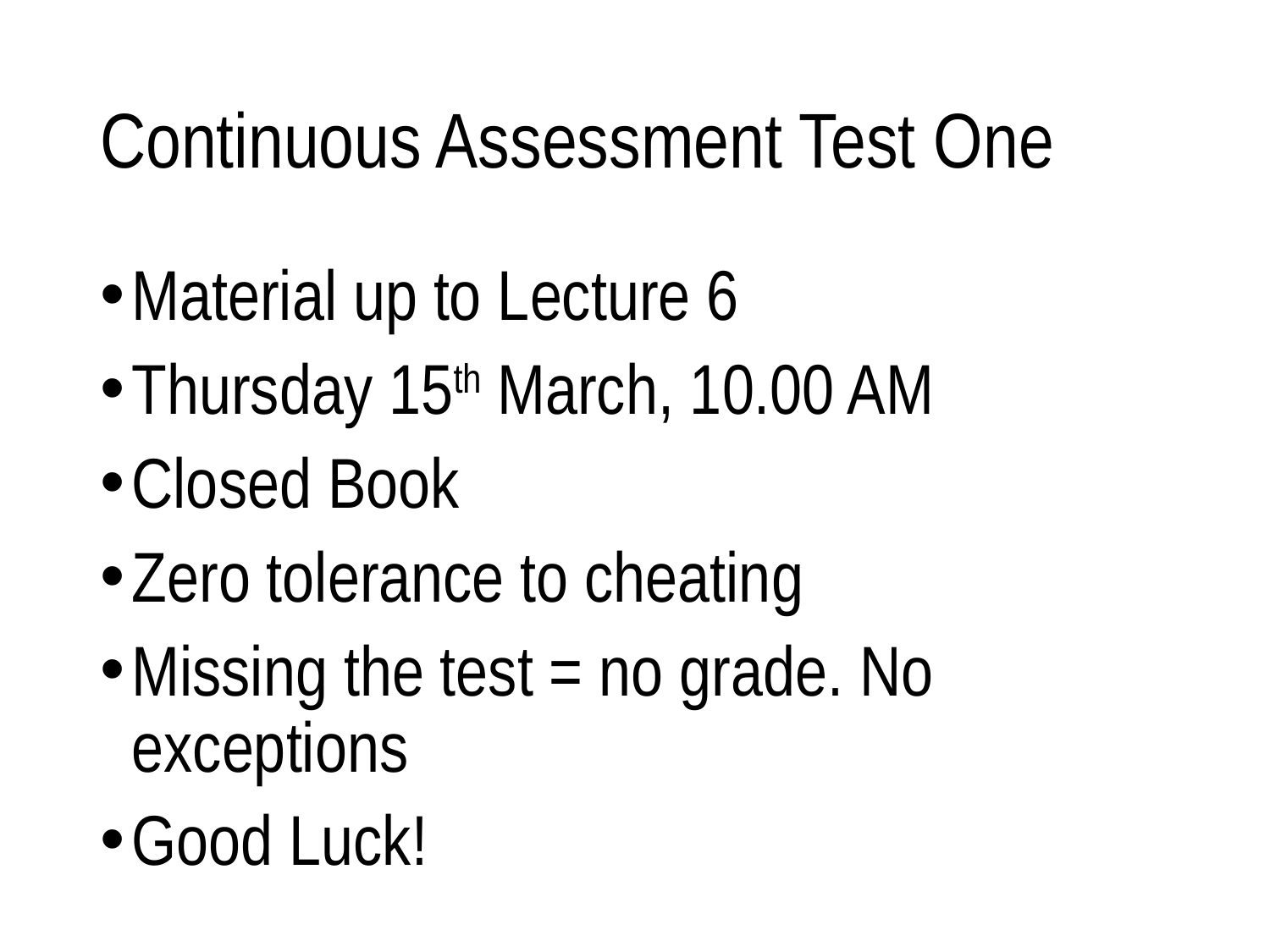

# Continuous Assessment Test One
Material up to Lecture 6
Thursday 15th March, 10.00 AM
Closed Book
Zero tolerance to cheating
Missing the test = no grade. No exceptions
Good Luck!